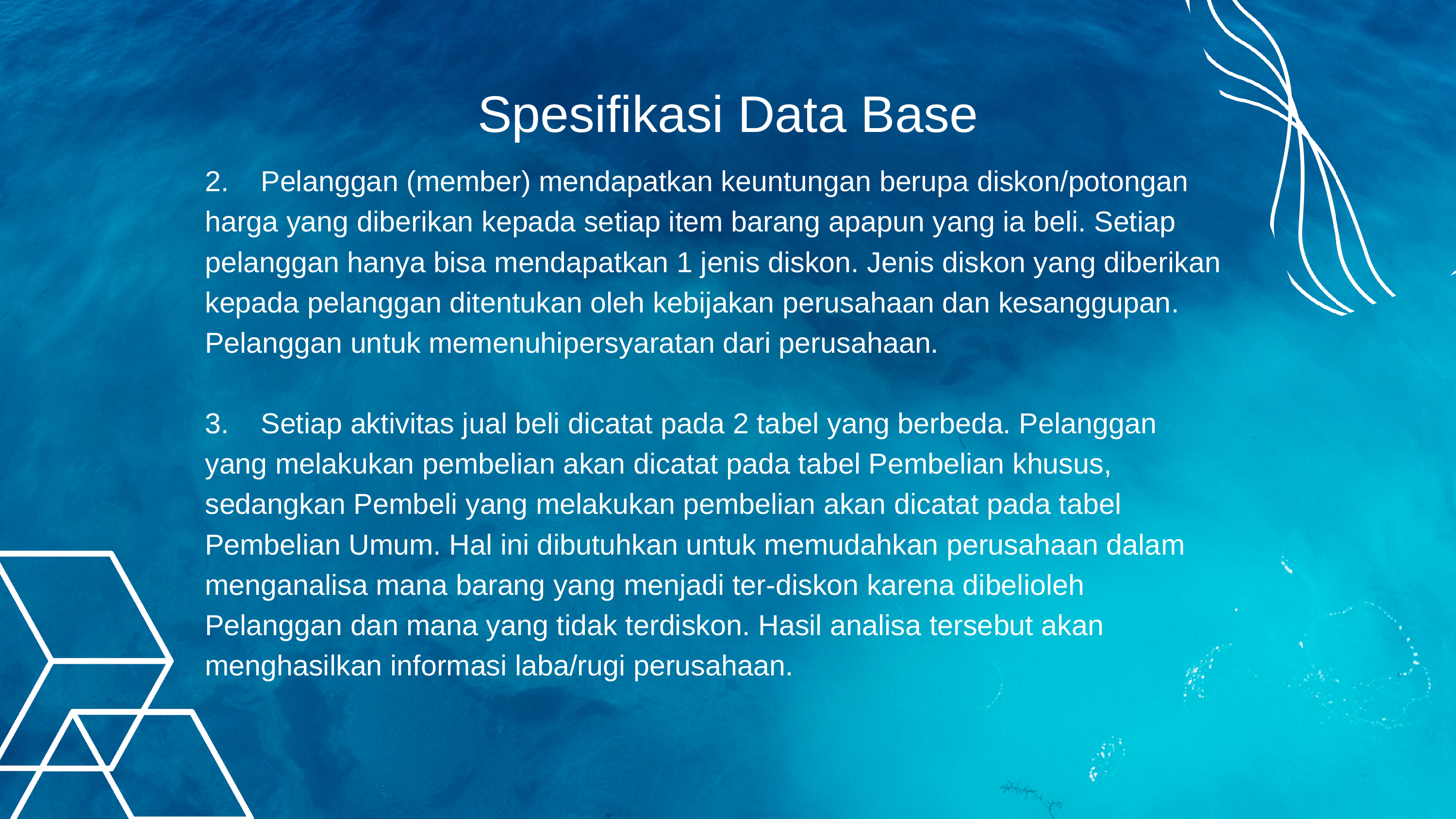

Spesifikasi Data Base
2.    Pelanggan (member) mendapatkan keuntungan berupa diskon/potongan harga yang diberikan kepada setiap item barang apapun yang ia beli. Setiap pelanggan hanya bisa mendapatkan 1 jenis diskon. Jenis diskon yang diberikan kepada pelanggan ditentukan oleh kebijakan perusahaan dan kesanggupan. Pelanggan untuk memenuhipersyaratan dari perusahaan.

3.    Setiap aktivitas jual beli dicatat pada 2 tabel yang berbeda. Pelanggan yang melakukan pembelian akan dicatat pada tabel Pembelian khusus, sedangkan Pembeli yang melakukan pembelian akan dicatat pada tabel Pembelian Umum. Hal ini dibutuhkan untuk memudahkan perusahaan dalam menganalisa mana barang yang menjadi ter-diskon karena dibelioleh Pelanggan dan mana yang tidak terdiskon. Hasil analisa tersebut akan menghasilkan informasi laba/rugi perusahaan.